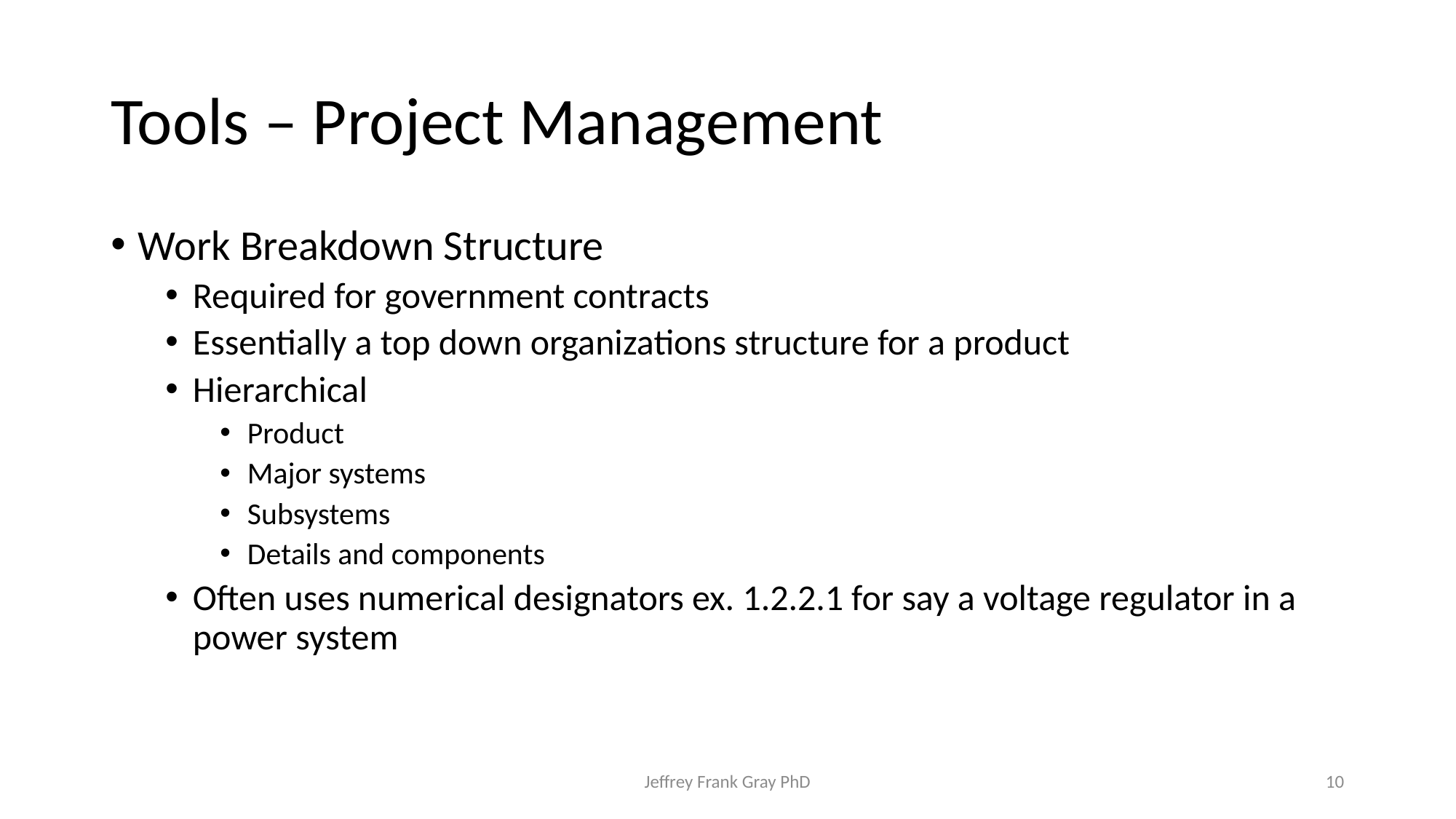

# Tools – Project Management
Work Breakdown Structure
Required for government contracts
Essentially a top down organizations structure for a product
Hierarchical
Product
Major systems
Subsystems
Details and components
Often uses numerical designators ex. 1.2.2.1 for say a voltage regulator in a power system

Jeffrey Frank Gray PhD
10